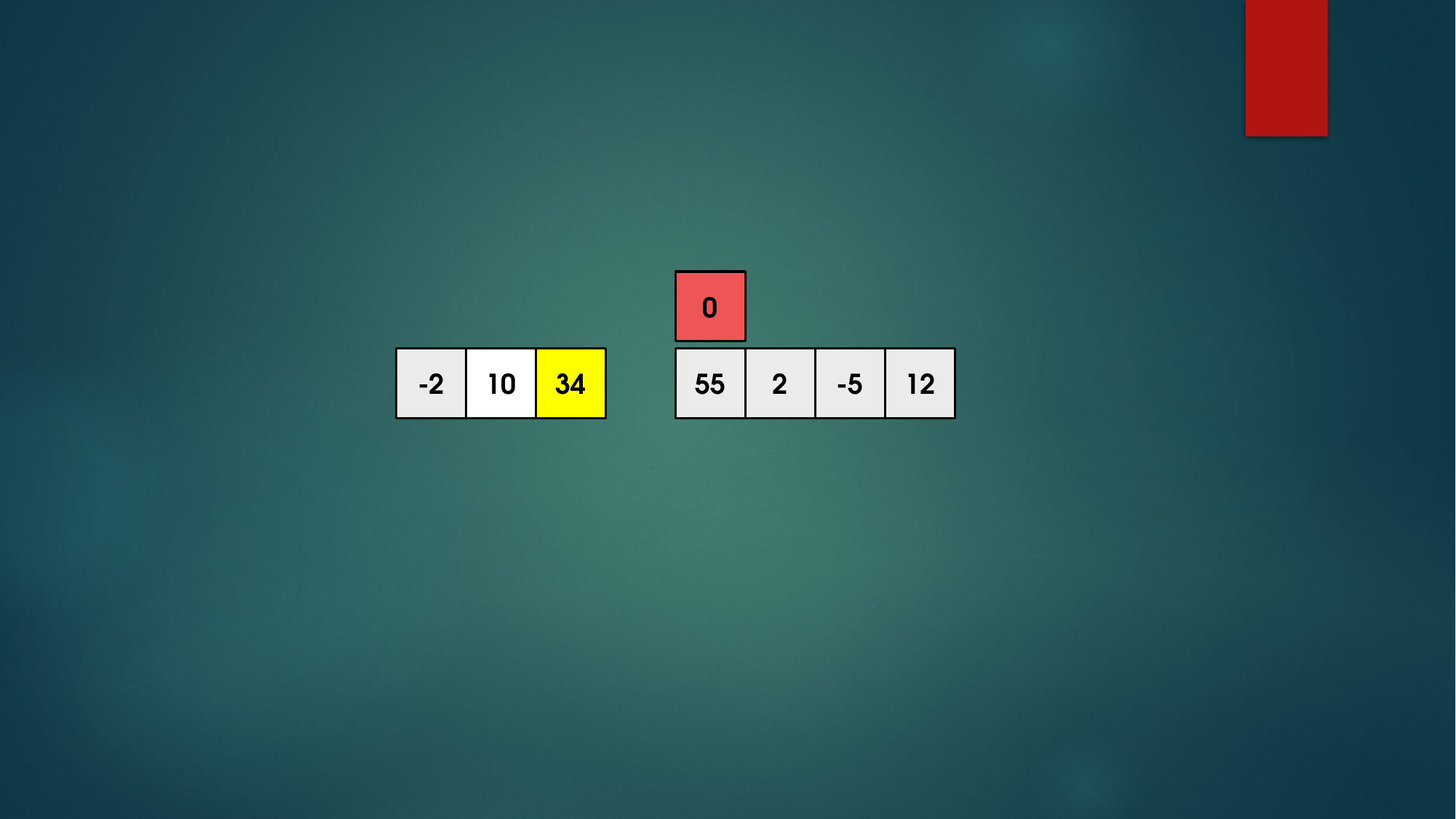

0
-2
10
34
55
2
-5
12